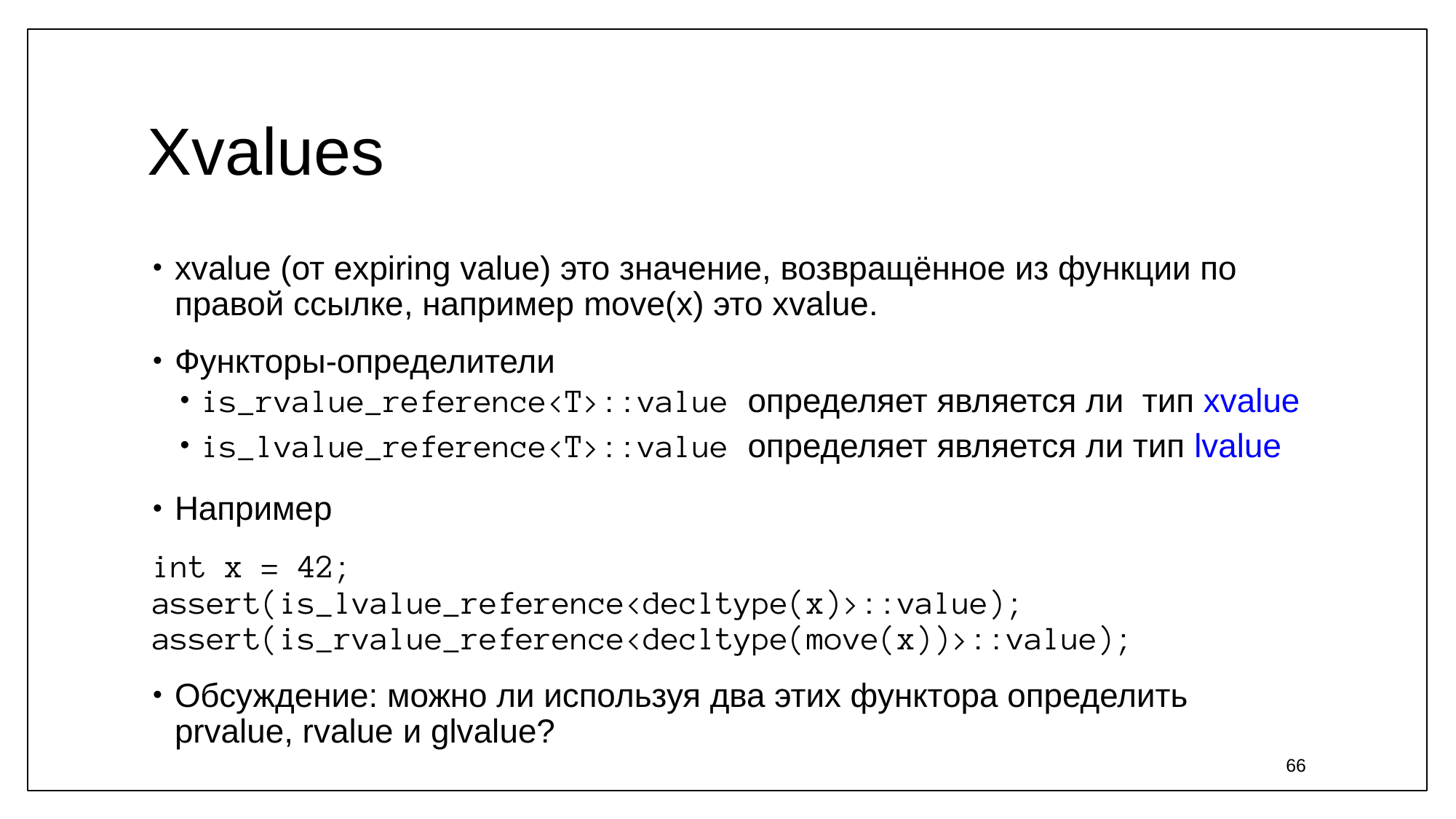

# Xvalues
xvalue (от expiring value) это значение, возвращённое из функции по правой ссылке, например move(x) это xvalue.
Функторы-определители
is_rvalue_reference<T>::value определяет является ли  тип xvalue
is_lvalue_reference<T>::value определяет является ли тип lvalue
Например
int x = 42;
assert(is_lvalue_reference<decltype(x)>::value);
assert(is_rvalue_reference<decltype(move(x))>::value);
Обсуждение: можно ли используя два этих функтора определить prvalue, rvalue и glvalue?
66